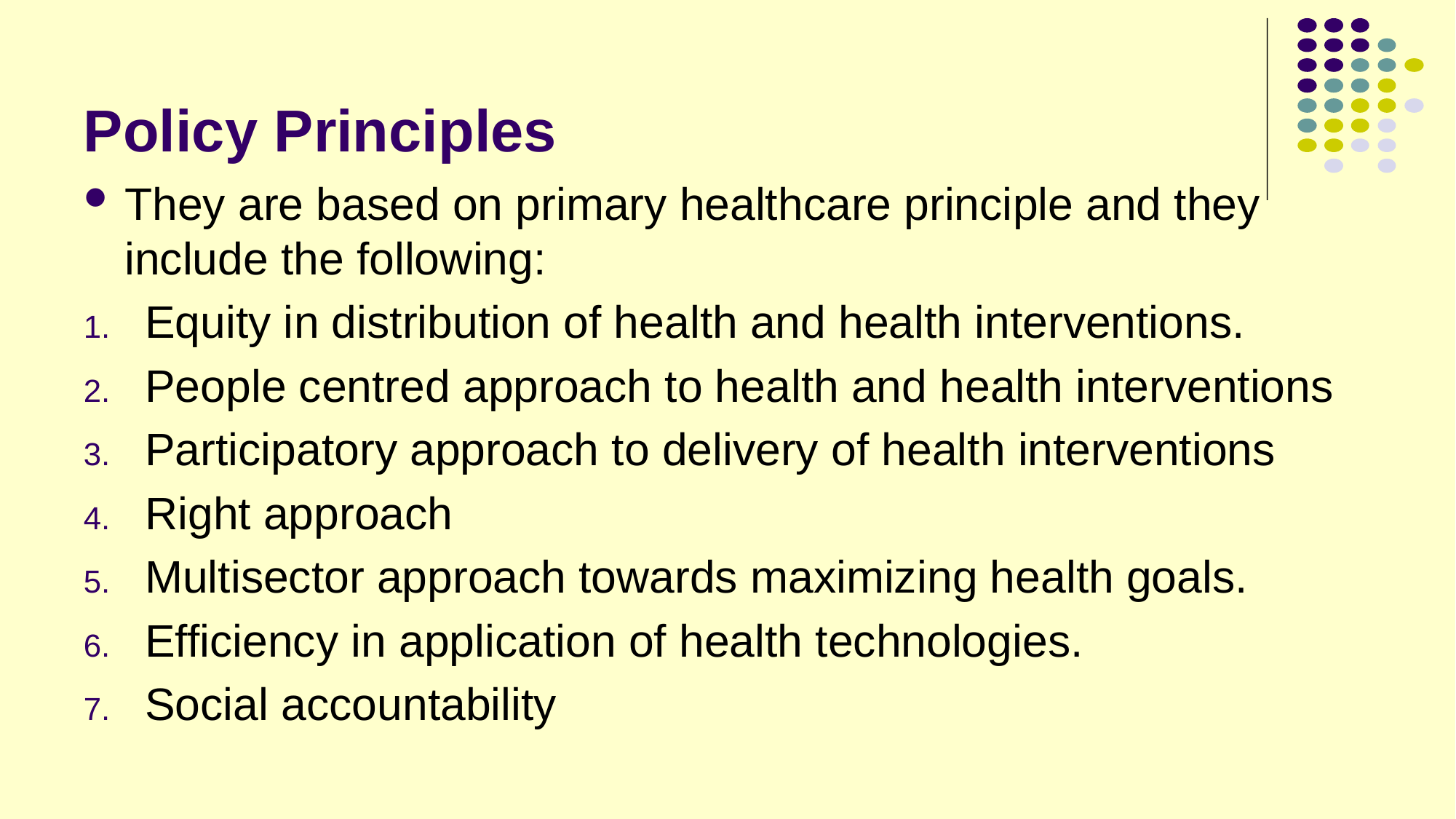

# Policy Principles
They are based on primary healthcare principle and they include the following:
Equity in distribution of health and health interventions.
People centred approach to health and health interventions
Participatory approach to delivery of health interventions
Right approach
Multisector approach towards maximizing health goals.
Efficiency in application of health technologies.
Social accountability